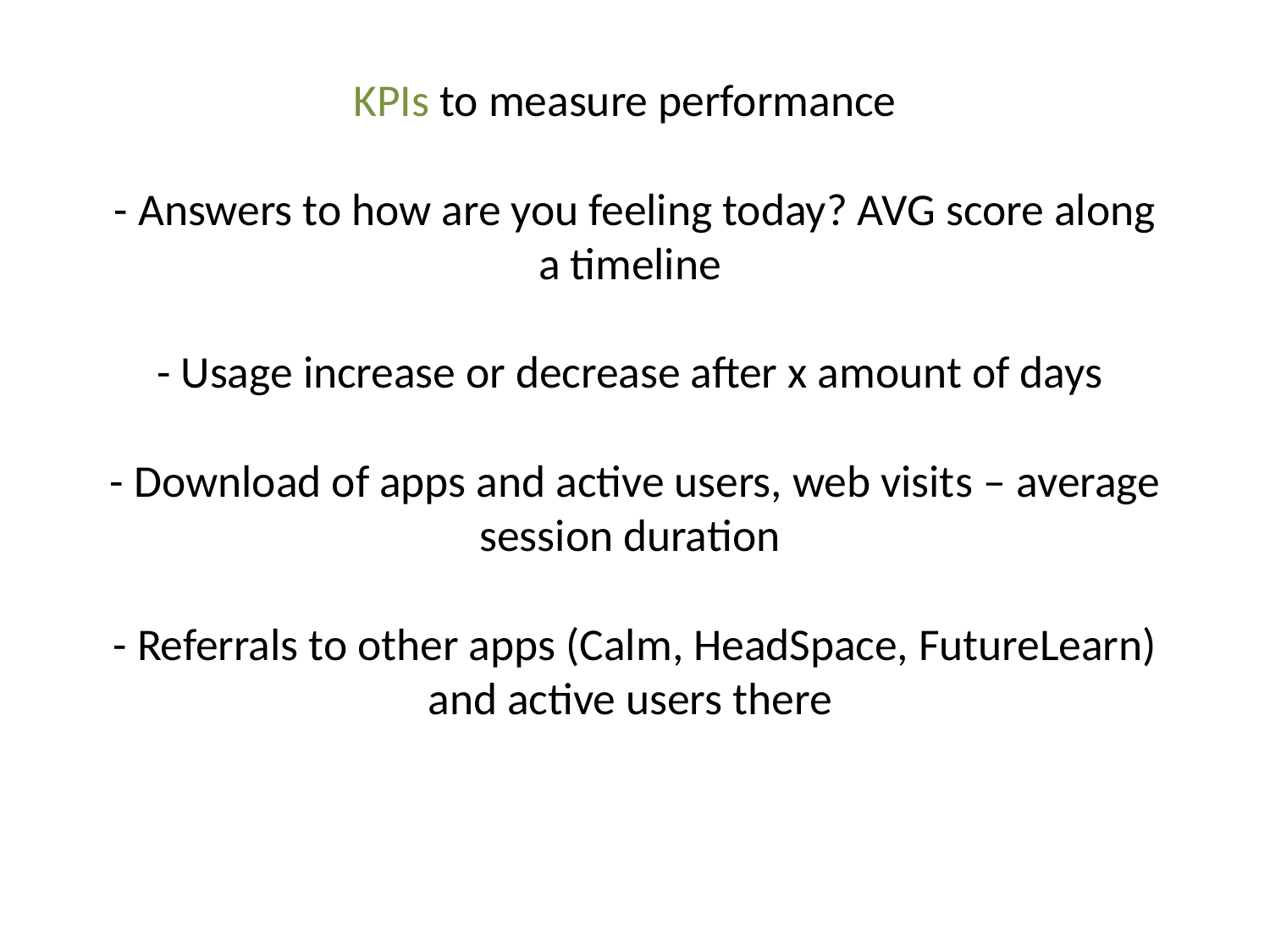

# KPIs to measure performance - Answers to how are you feeling today? AVG score along a timeline - Usage increase or decrease after x amount of days - Download of apps and active users, web visits – average session duration - Referrals to other apps (Calm, HeadSpace, FutureLearn) and active users there